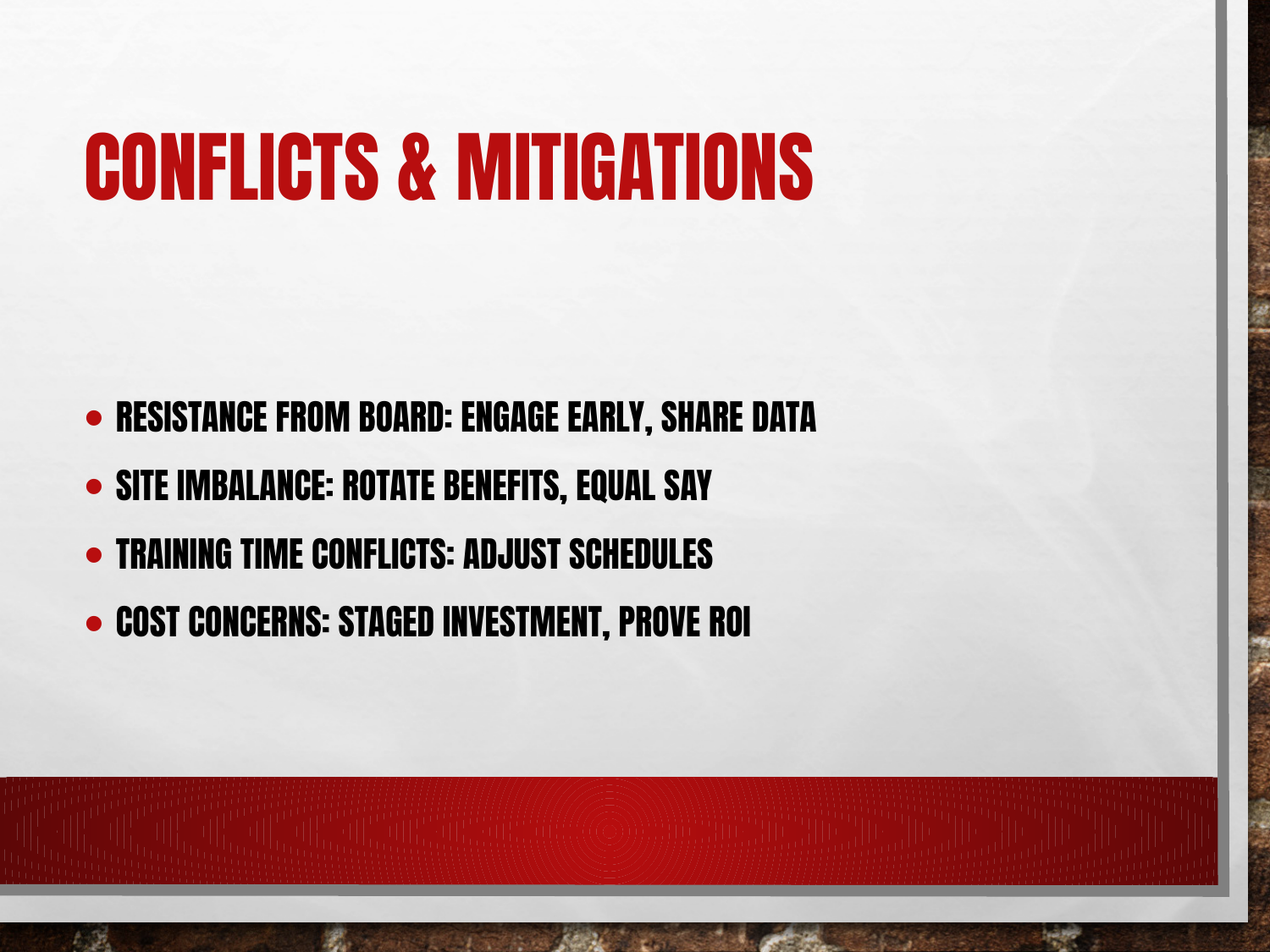

# Conflicts & Mitigations
Resistance from board: Engage early, share data
Site imbalance: Rotate benefits, equal say
Training time conflicts: Adjust schedules
Cost concerns: Staged investment, prove ROI